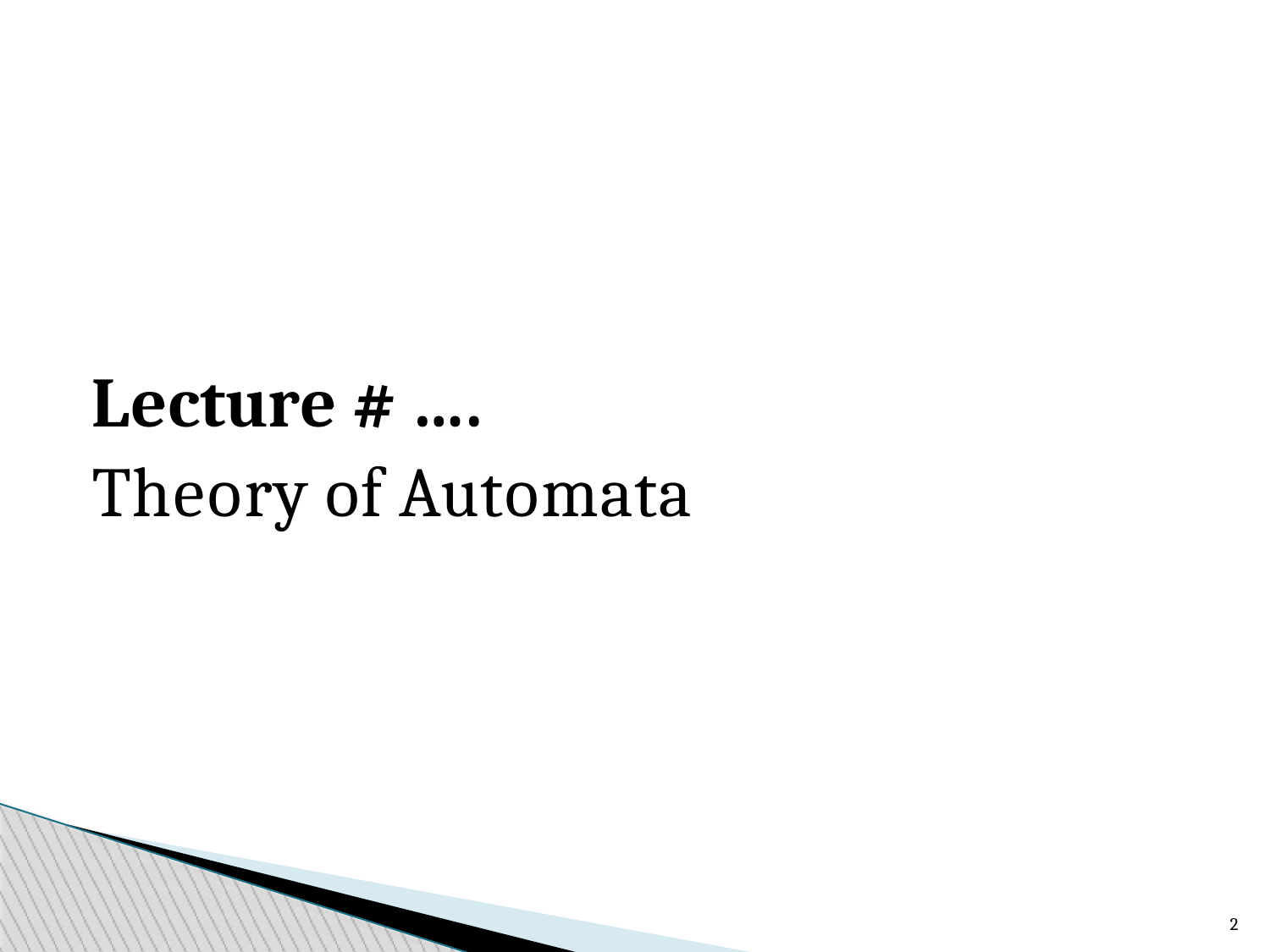

Lecture # ….
Theory of Automata
2